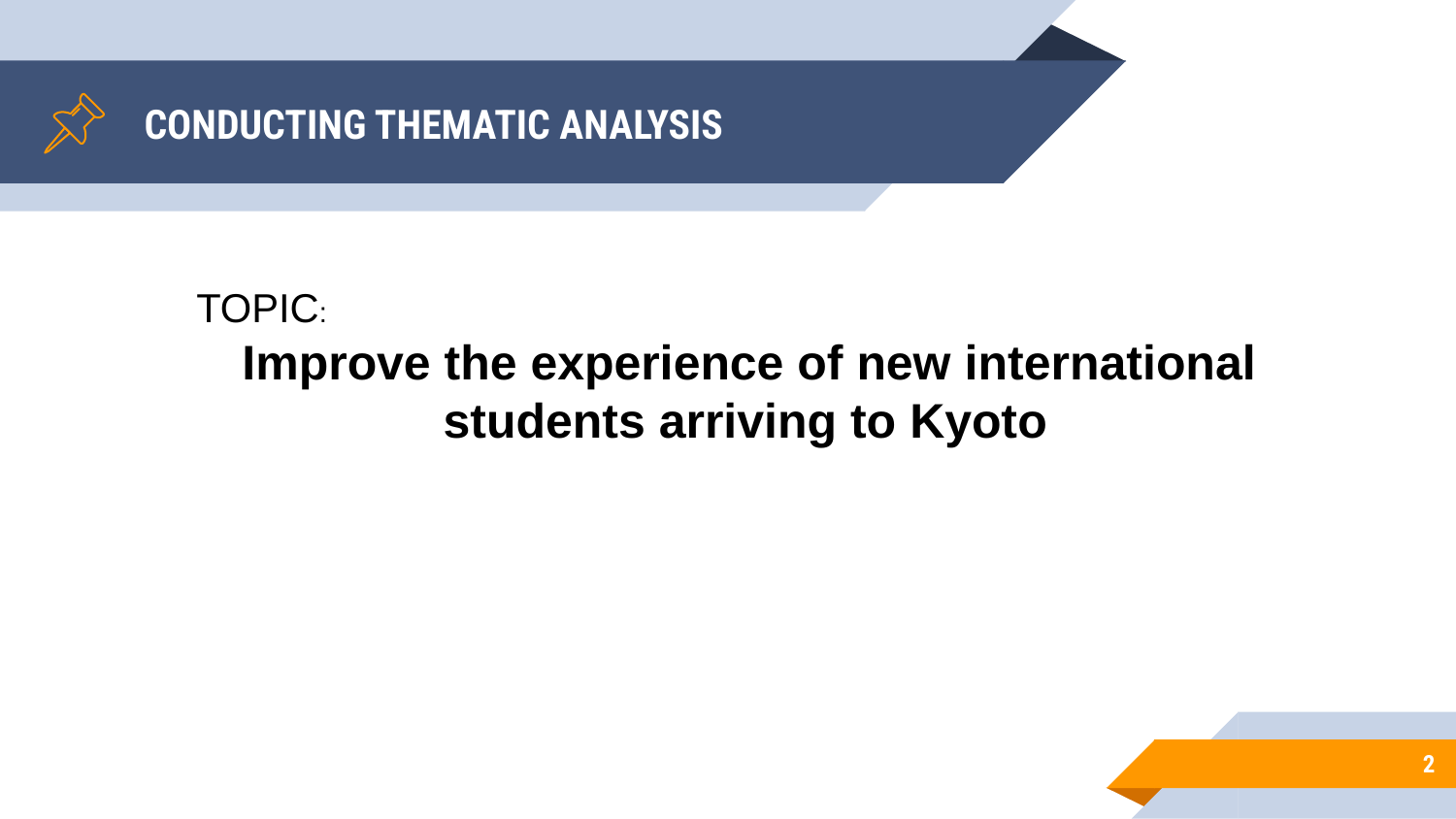

# CONDUCTING THEMATIC ANALYSIS

TOPIC:
 Improve the experience of new international students arriving to Kyoto
2